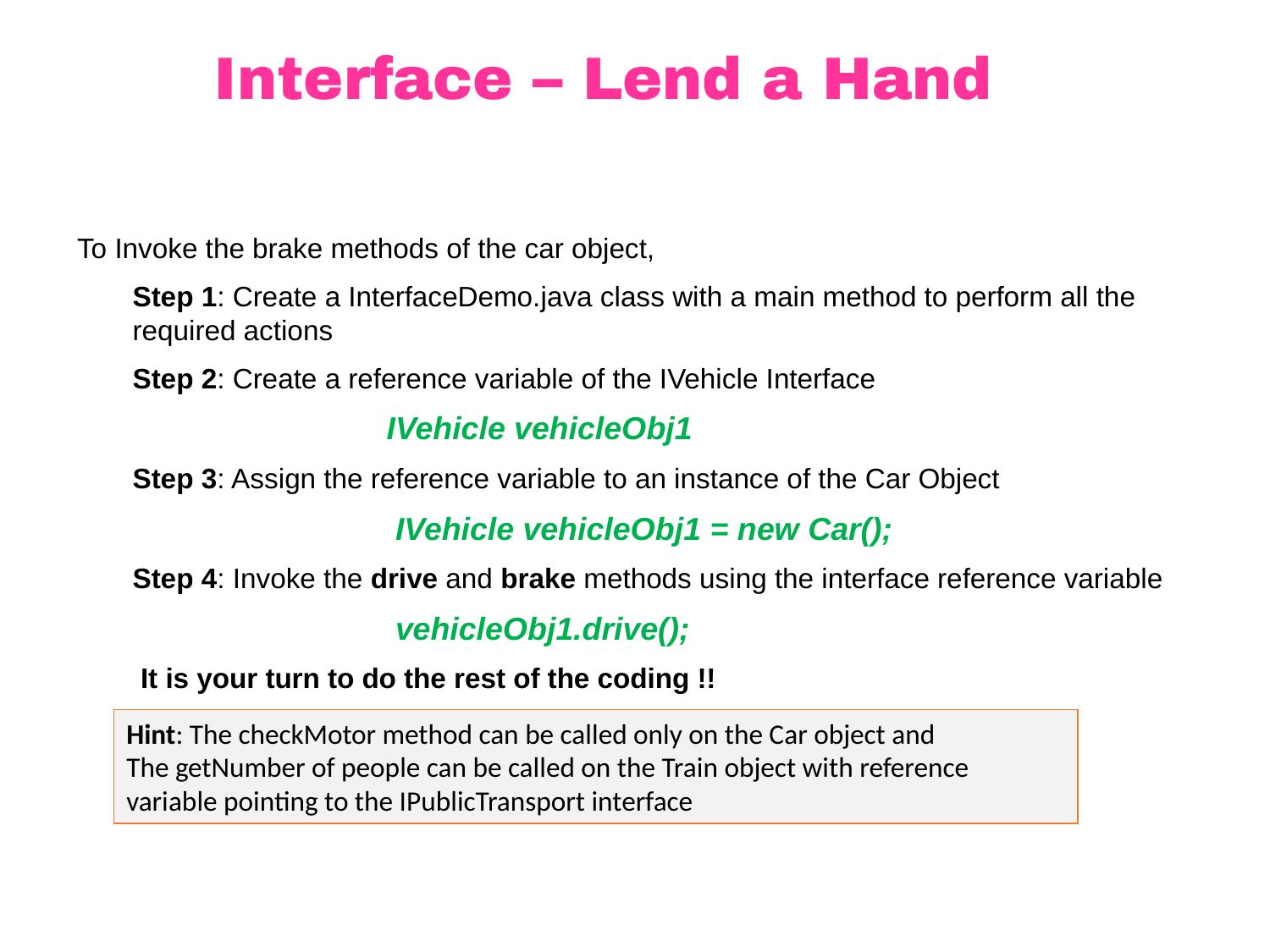

# Interface – Lend a Hand
To Invoke the brake methods of the car object,
Step 1: Create a InterfaceDemo.java class with a main method to perform all the required actions
Step 2: Create a reference variable of the IVehicle Interface
		IVehicle vehicleObj1
Step 3: Assign the reference variable to an instance of the Car Object
		 IVehicle vehicleObj1 = new Car();
Step 4: Invoke the drive and brake methods using the interface reference variable
		 vehicleObj1.drive();
 It is your turn to do the rest of the coding !!

Hint: The checkMotor method can be called only on the Car object and
The getNumber of people can be called on the Train object with reference variable pointing to the IPublicTransport interface